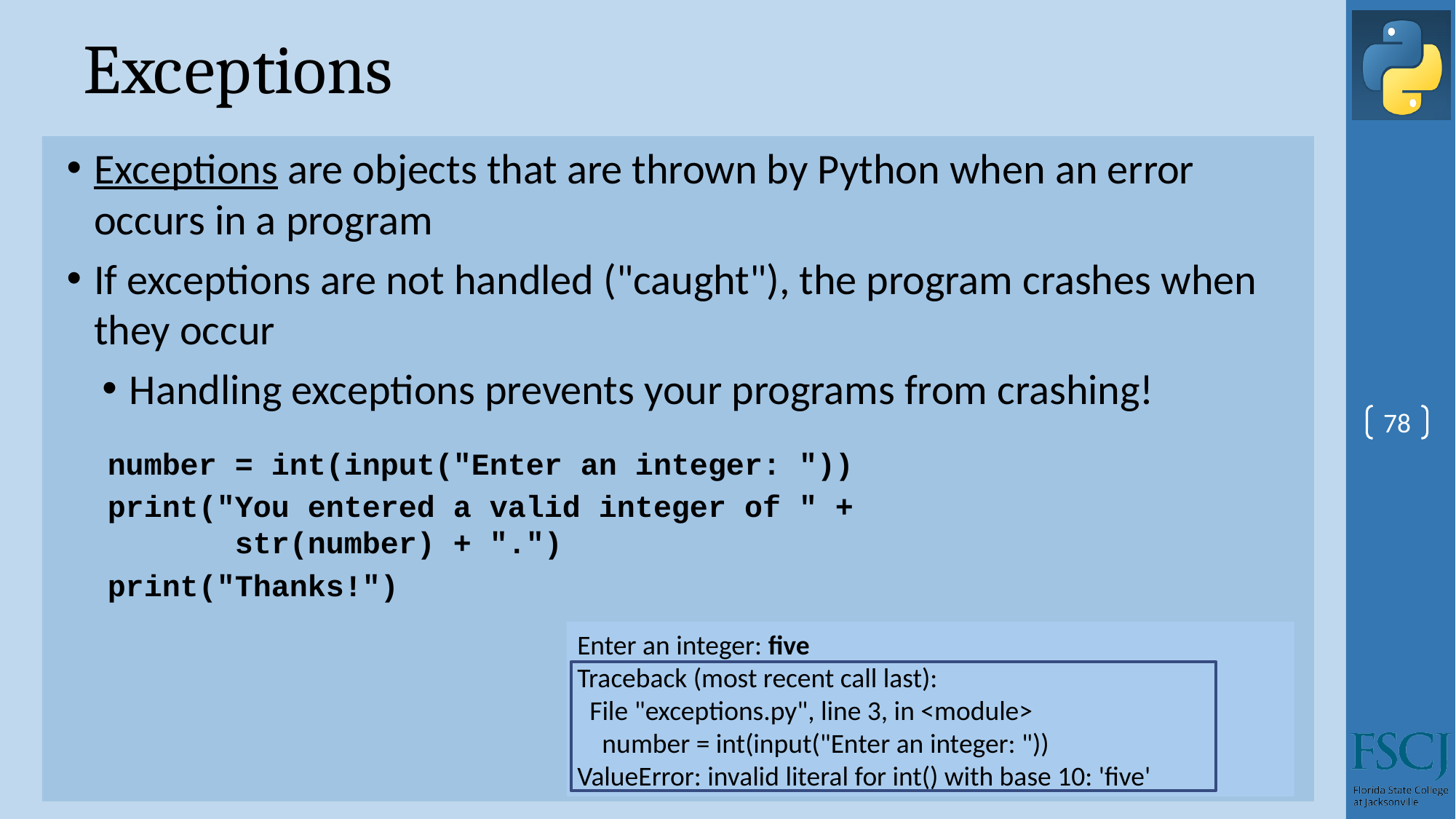

# Exceptions
Exceptions are objects that are thrown by Python when an error occurs in a program
If exceptions are not handled ("caught"), the program crashes when they occur
Handling exceptions prevents your programs from crashing!

number = int(input("Enter an integer: "))
print("You entered a valid integer of " +
       str(number) + ".")
print("Thanks!")
78
Enter an integer: five
Traceback (most recent call last):
  File "exceptions.py", line 3, in <module>
    number = int(input("Enter an integer: "))
ValueError: invalid literal for int() with base 10: 'five'